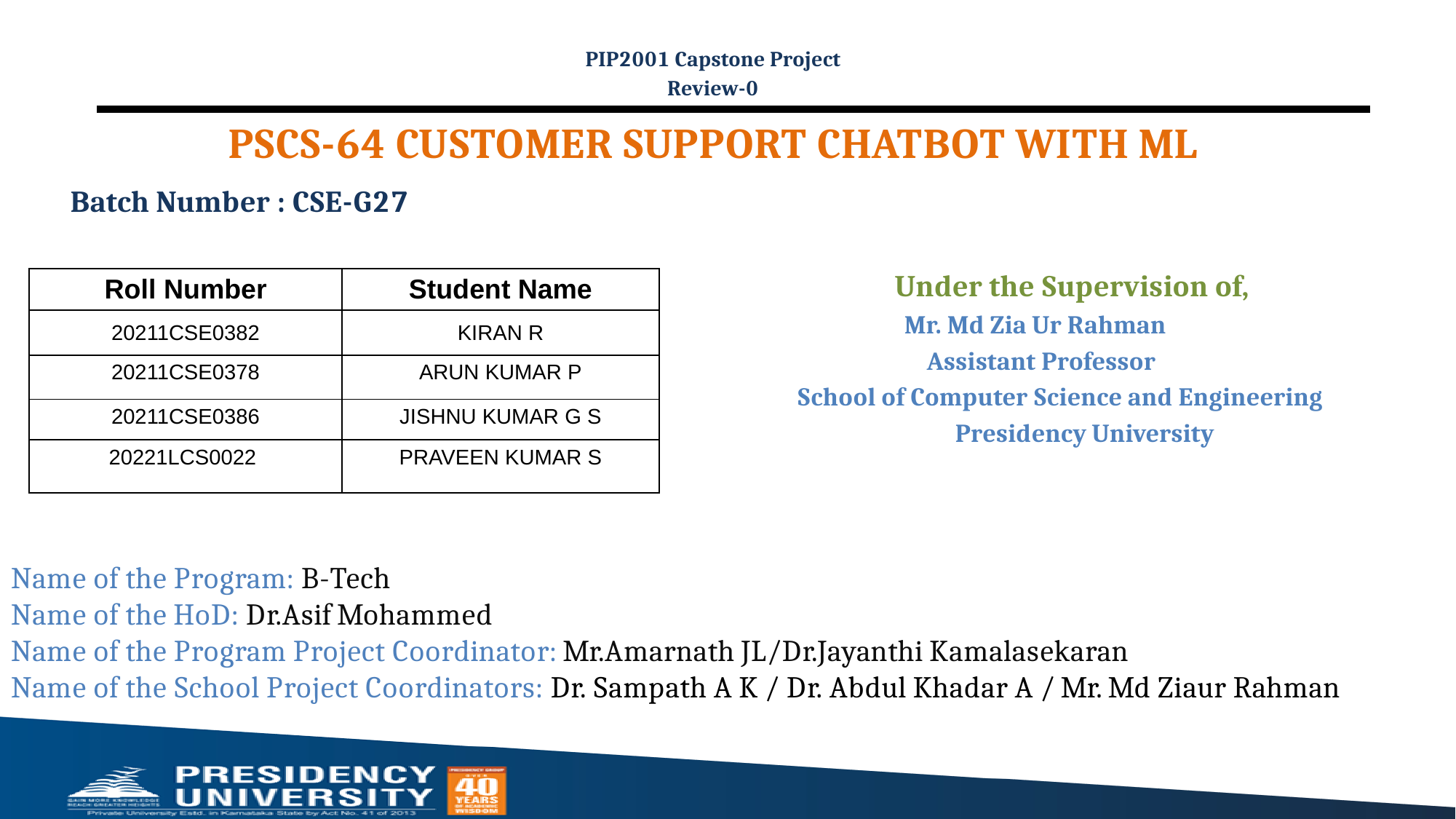

PIP2001 Capstone Project
Review-0
# PSCS-64 CUSTOMER SUPPORT CHATBOT WITH ML
Batch Number : CSE-G27

Under the Supervision of,
                   Mr. Md Zia Ur Rahman
                       Assistant Professor
School of Computer Science and Engineering
                            Presidency University

| Roll Number | Student Name |
| --- | --- |
| 20211CSE0382 | KIRAN R |
| 20211CSE0378 | ARUN KUMAR P |
| 20211CSE0386 | JISHNU KUMAR G S |
| 20221LCS0022 | PRAVEEN KUMAR S |
Name of the Program: B-Tech
Name of the HoD: Dr.Asif Mohammed
Name of the Program Project Coordinator: Mr.Amarnath JL/Dr.Jayanthi Kamalasekaran
Name of the School Project Coordinators: Dr. Sampath A K / Dr. Abdul Khadar A / Mr. Md Ziaur Rahman